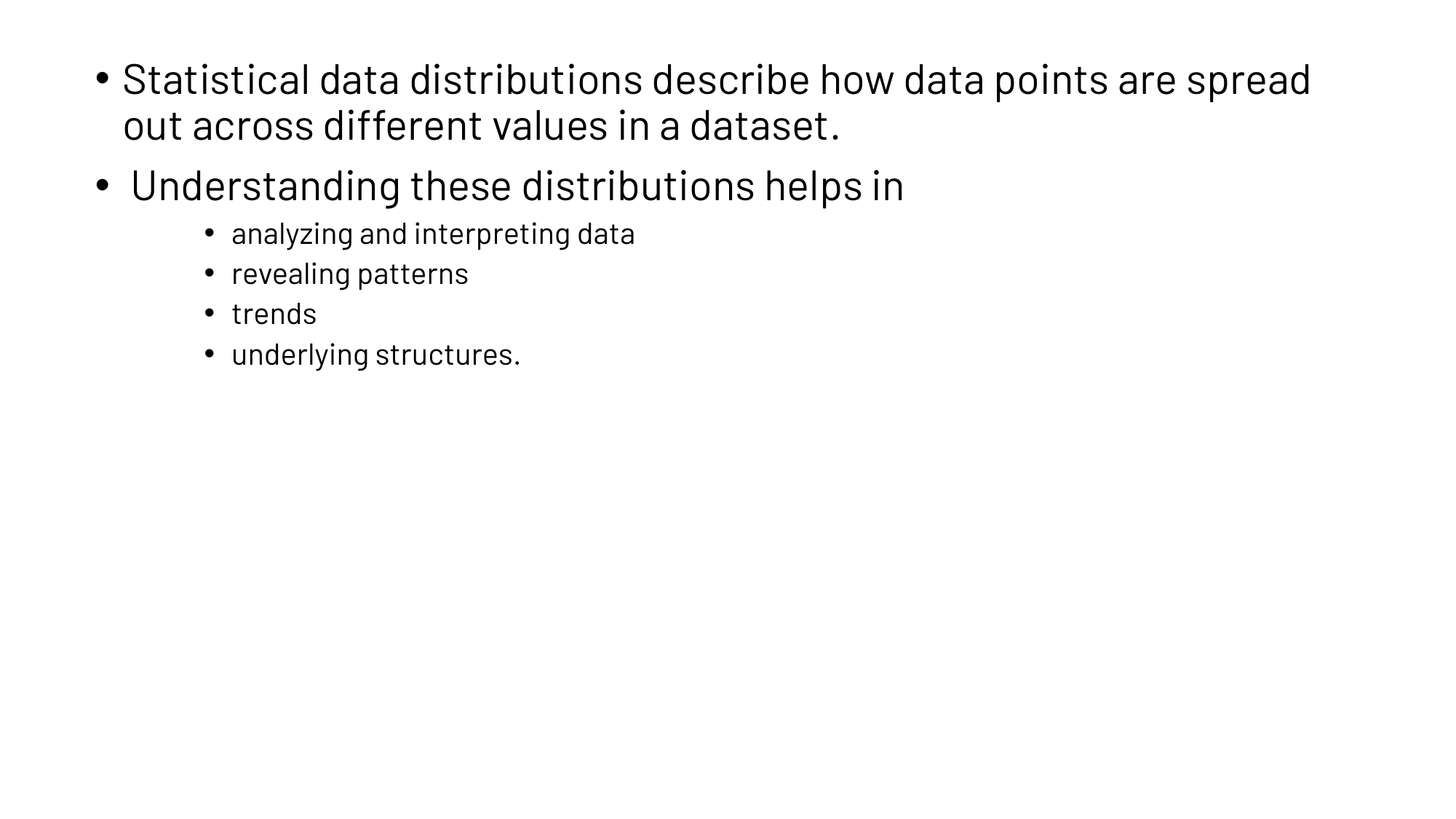

Statistical data distributions describe how data points are spread out across different values in a dataset.
 Understanding these distributions helps in
analyzing and interpreting data
revealing patterns
trends
underlying structures.